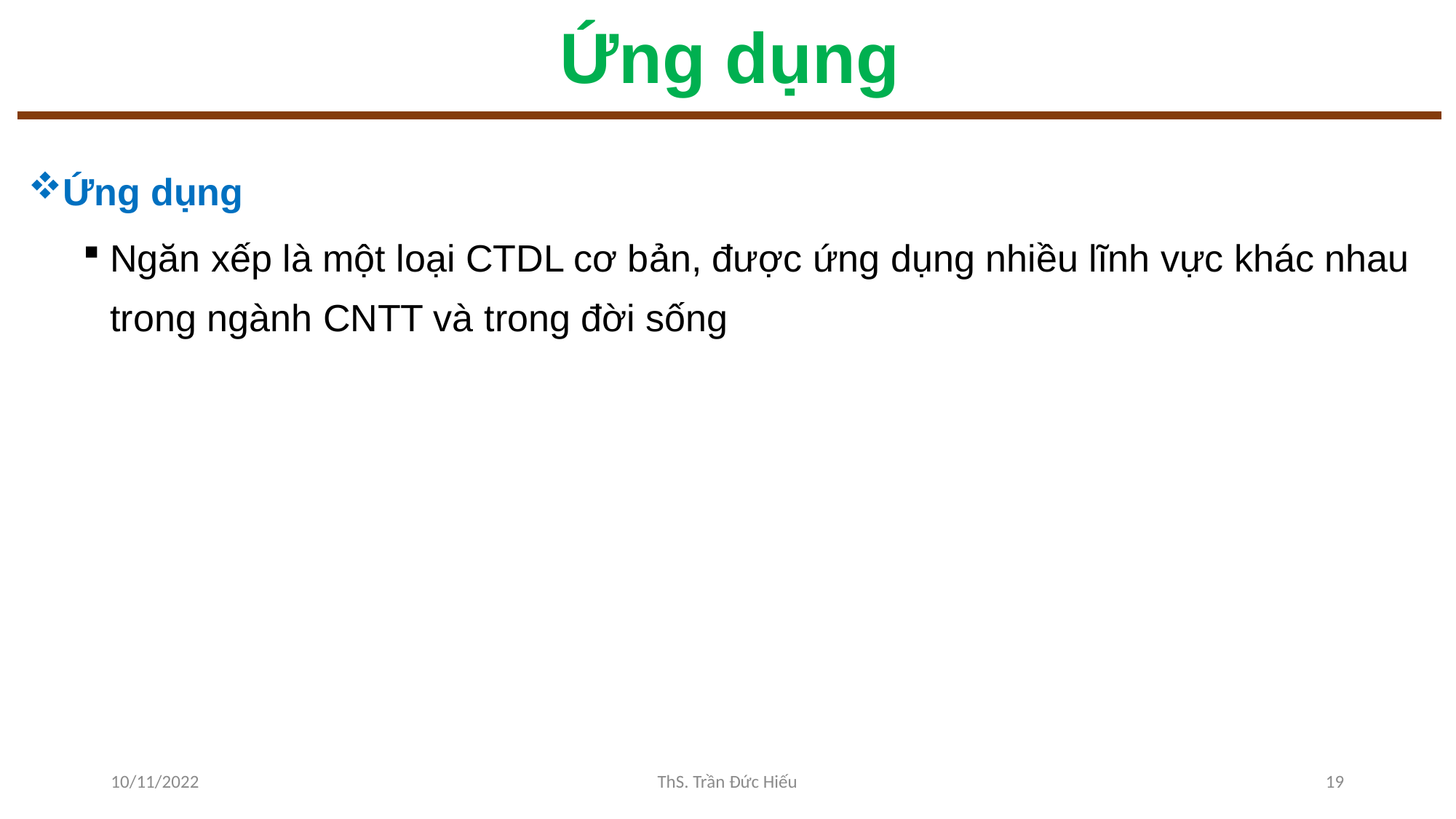

# Ứng dụng
Ứng dụng
Ngăn xếp là một loại CTDL cơ bản, được ứng dụng nhiều lĩnh vực khác nhau trong ngành CNTT và trong đời sống

10/11/2022
ThS. Trần Đức Hiếu
19